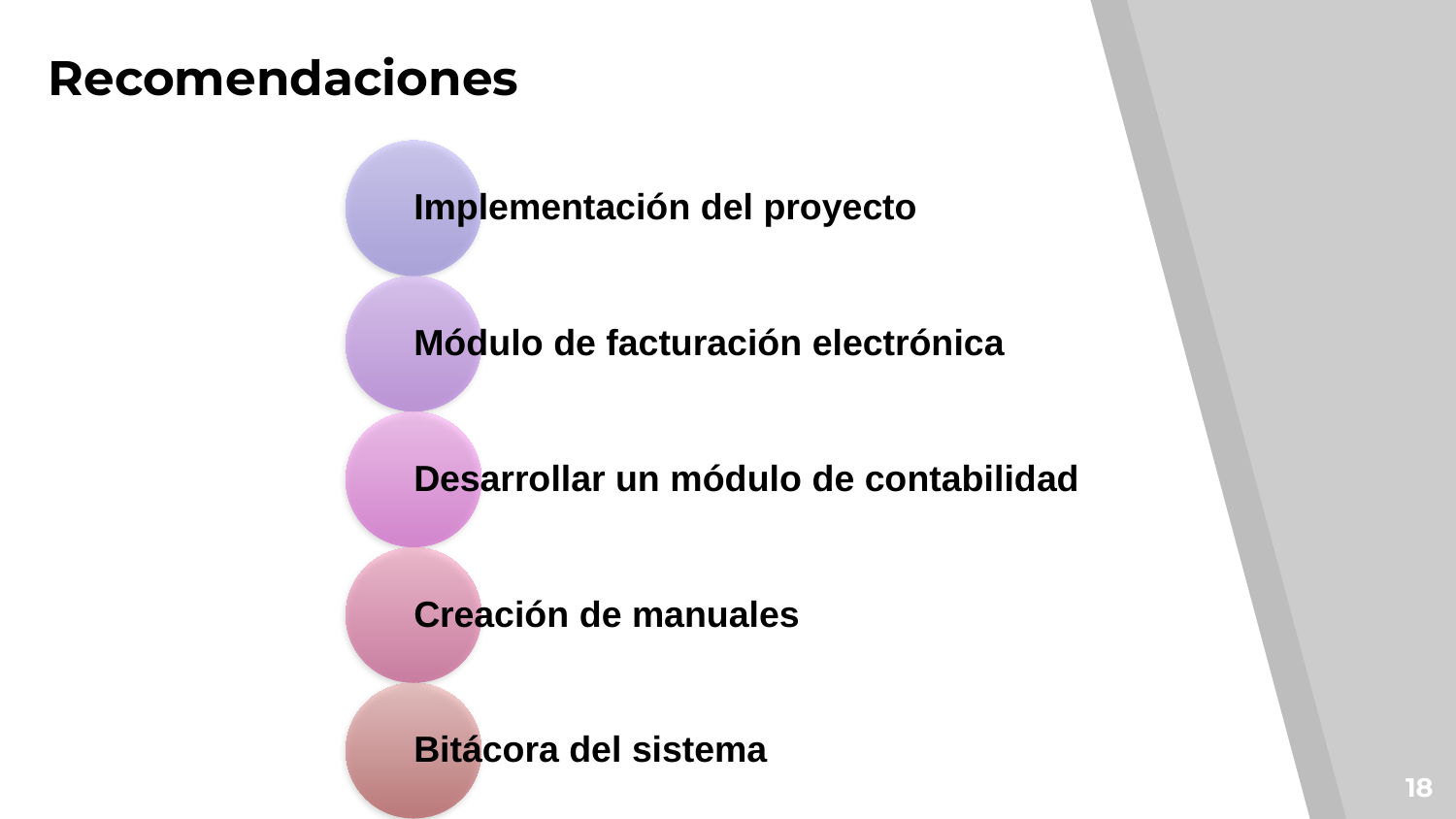

Recomendaciones
Implementación del proyecto
Módulo de facturación electrónica
Desarrollar un módulo de contabilidad
Creación de manuales
Bitácora del sistema
18